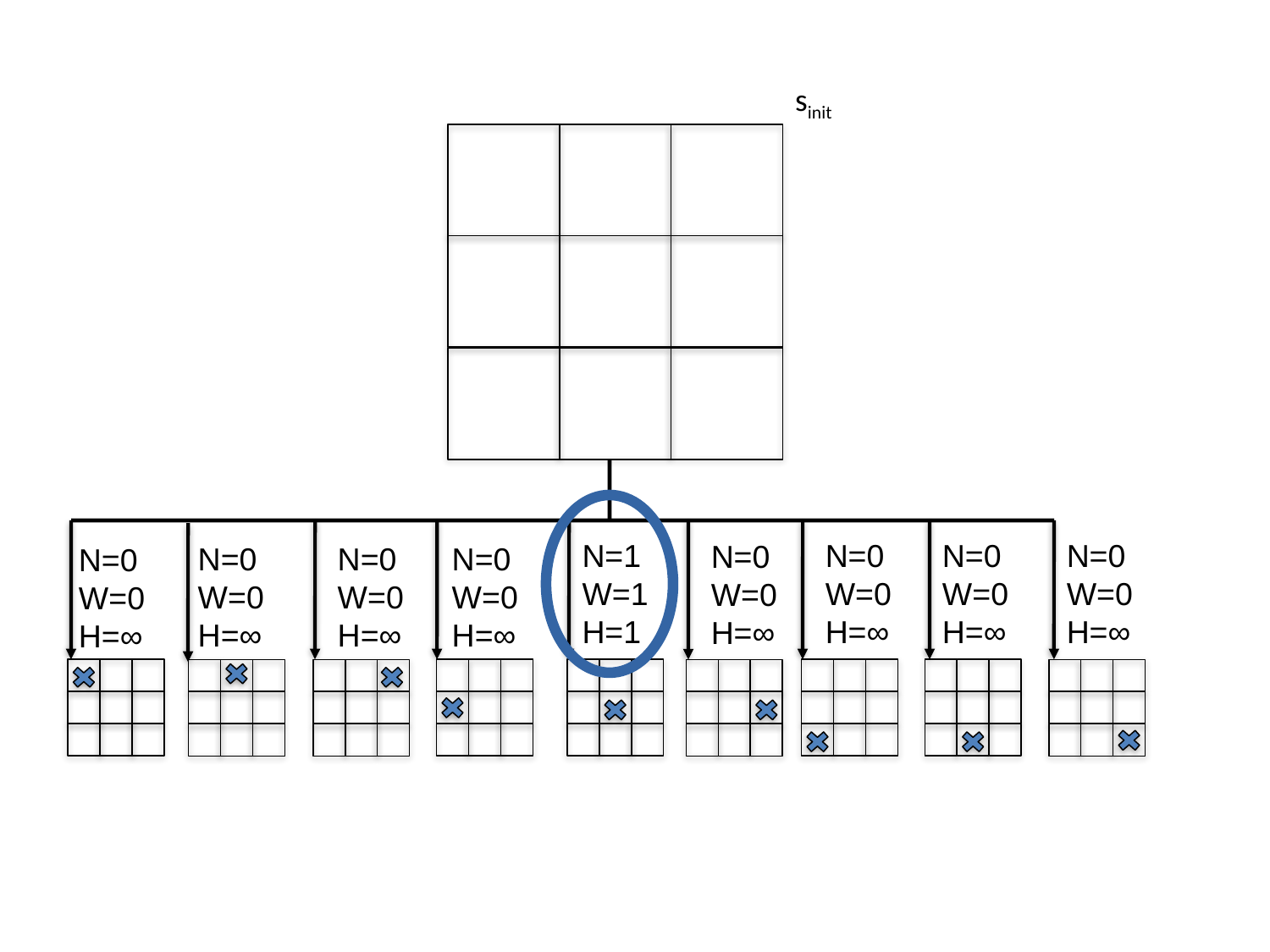

sinit

N=1
W=1
H=1
N=0
W=0
H=∞
N=0
W=0
H=∞
N=0
W=0
H=∞
N=0
W=0
H=∞
N=0
W=0
H=∞
N=0
W=0
H=∞
N=0
W=0
H=∞
N=0
W=0
H=∞